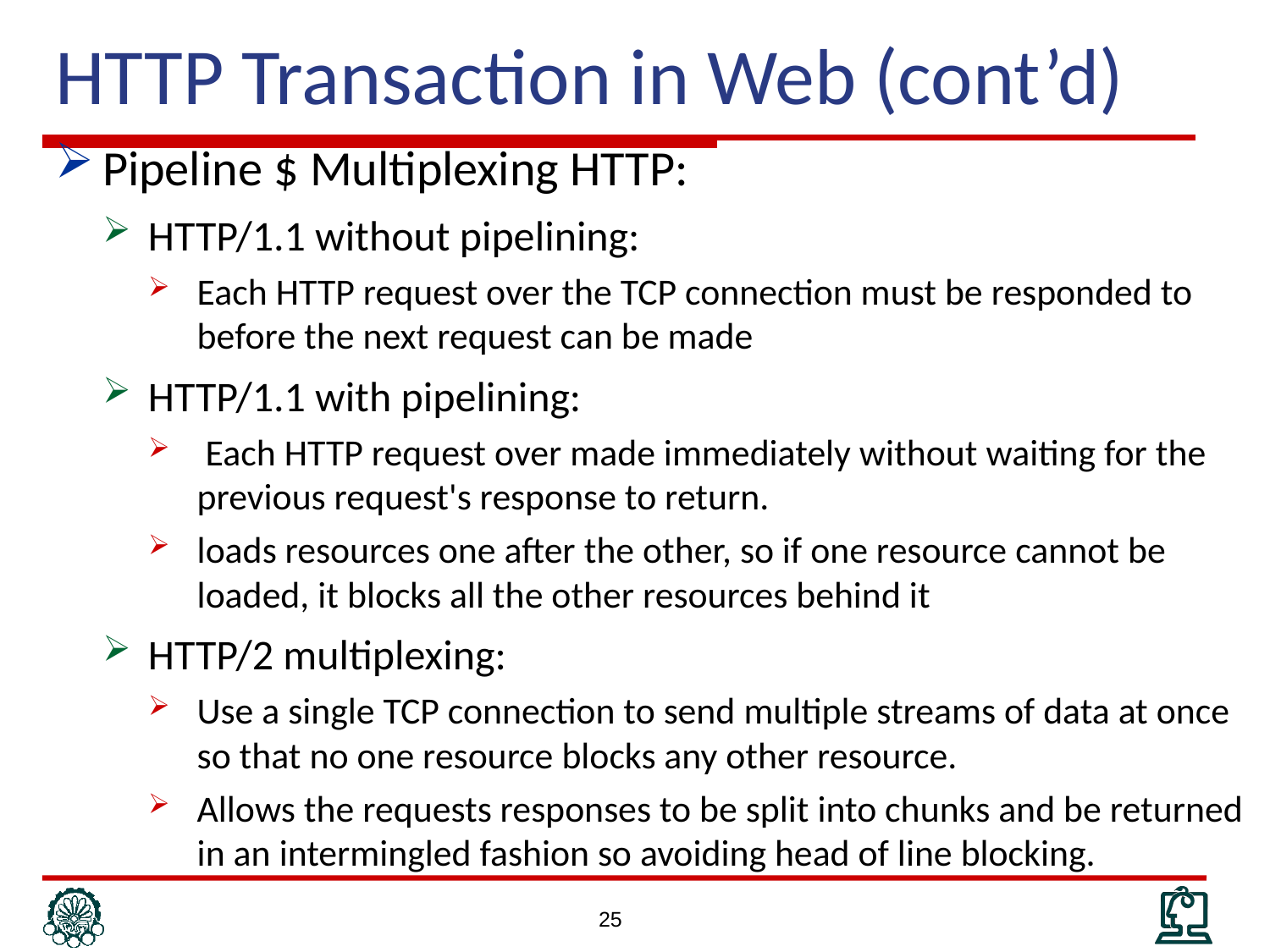

# HTTP Transaction in Web (cont’d)
Pipeline $ Multiplexing HTTP:
HTTP/1.1 without pipelining:
Each HTTP request over the TCP connection must be responded to before the next request can be made
HTTP/1.1 with pipelining:
 Each HTTP request over made immediately without waiting for the previous request's response to return.
loads resources one after the other, so if one resource cannot be loaded, it blocks all the other resources behind it
HTTP/2 multiplexing:
Use a single TCP connection to send multiple streams of data at once so that no one resource blocks any other resource.
Allows the requests responses to be split into chunks and be returned in an intermingled fashion so avoiding head of line blocking.

25